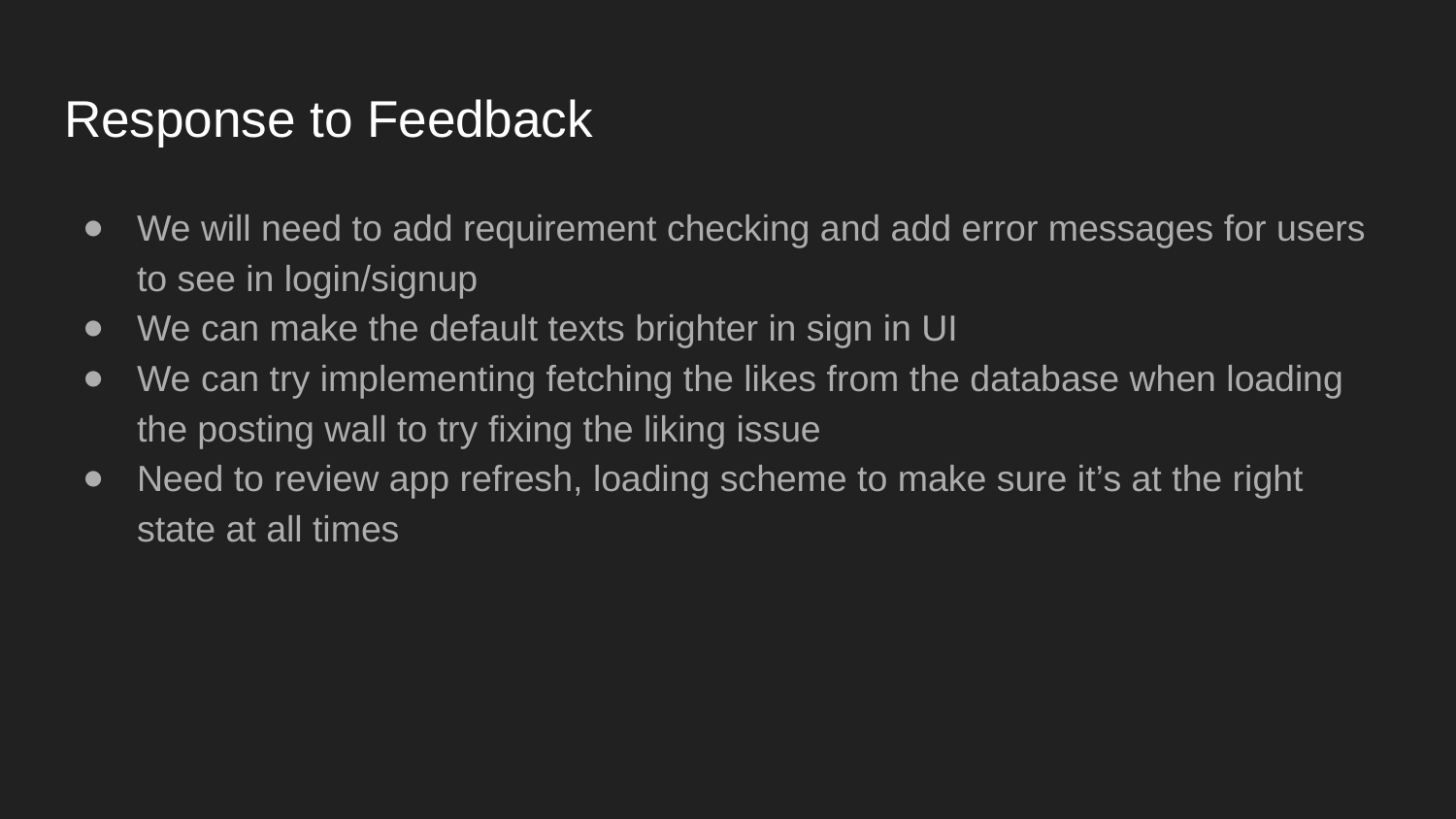

# Response to Feedback
We will need to add requirement checking and add error messages for users to see in login/signup
We can make the default texts brighter in sign in UI
We can try implementing fetching the likes from the database when loading the posting wall to try fixing the liking issue
Need to review app refresh, loading scheme to make sure it’s at the right state at all times